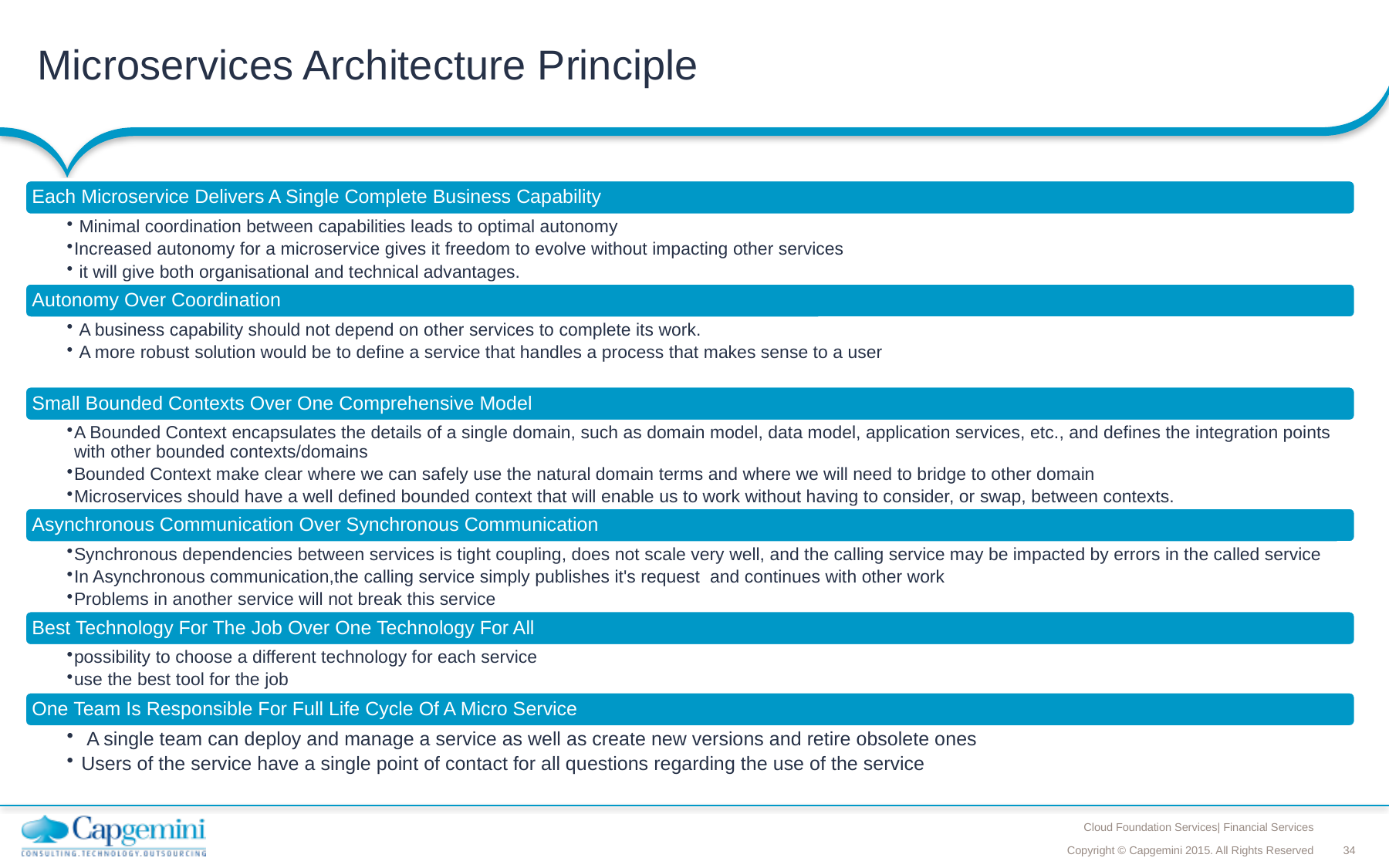

# Microservices Architecture Principle
Each Microservice Delivers A Single Complete Business Capability
 Minimal coordination between capabilities leads to optimal autonomy
Increased autonomy for a microservice gives it freedom to evolve without impacting other services
 it will give both organisational and technical advantages.
Autonomy Over Coordination
 A business capability should not depend on other services to complete its work.
 A more robust solution would be to define a service that handles a process that makes sense to a user

Small Bounded Contexts Over One Comprehensive Model
A Bounded Context encapsulates the details of a single domain, such as domain model, data model, application services, etc., and defines the integration points with other bounded contexts/domains
Bounded Context make clear where we can safely use the natural domain terms and where we will need to bridge to other domain
Microservices should have a well defined bounded context that will enable us to work without having to consider, or swap, between contexts.
Asynchronous Communication Over Synchronous Communication
Synchronous dependencies between services is tight coupling, does not scale very well, and the calling service may be impacted by errors in the called service
In Asynchronous communication,the calling service simply publishes it's request  and continues with other work
Problems in another service will not break this service
Best Technology For The Job Over One Technology For All
possibility to choose a different technology for each service
use the best tool for the job
One Team Is Responsible For Full Life Cycle Of A Micro Service
 A single team can deploy and manage a service as well as create new versions and retire obsolete ones
Users of the service have a single point of contact for all questions regarding the use of the service